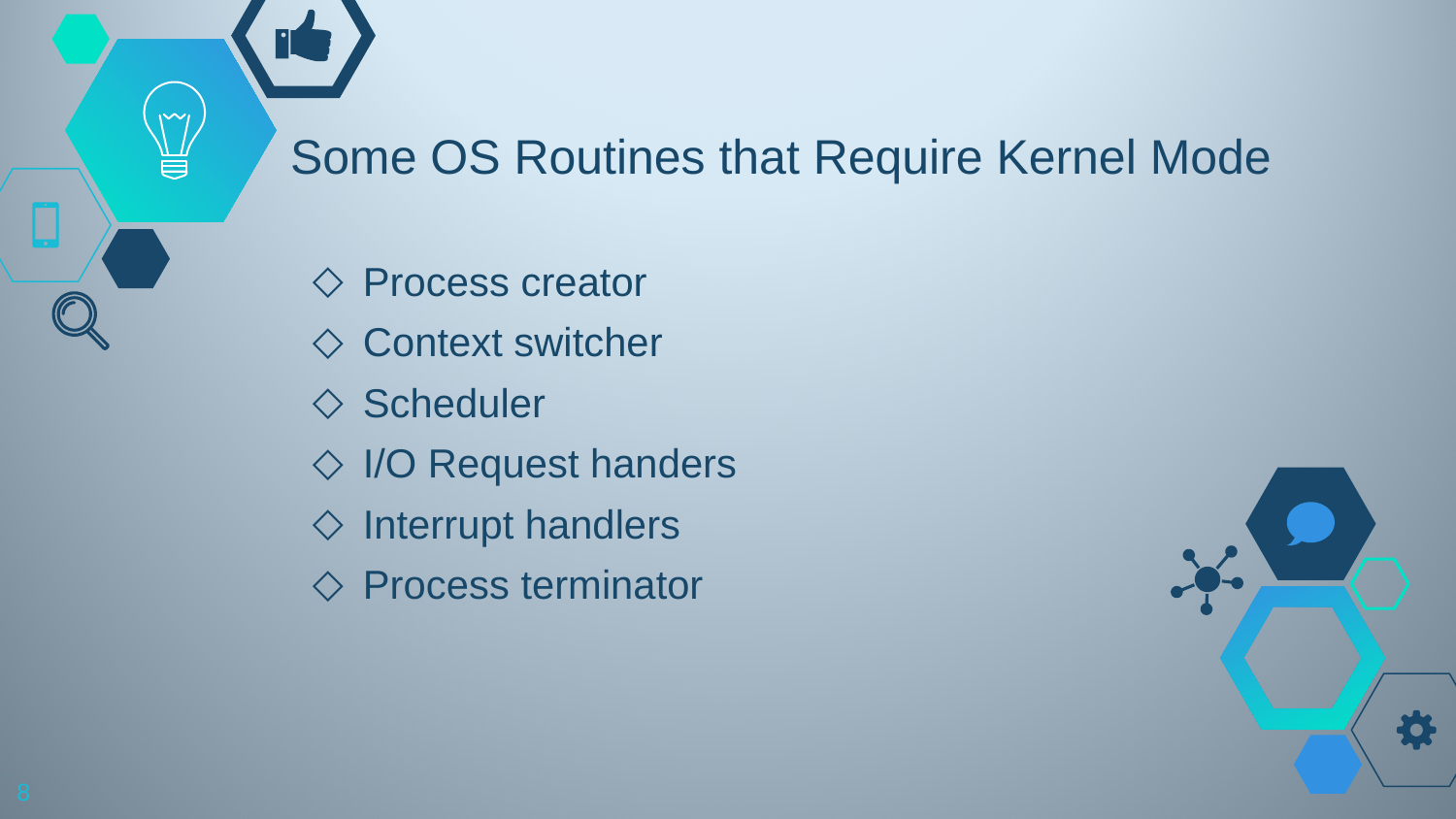

# Some OS Routines that Require Kernel Mode
Process creator
Context switcher
Scheduler
I/O Request handers
Interrupt handlers
Process terminator
8